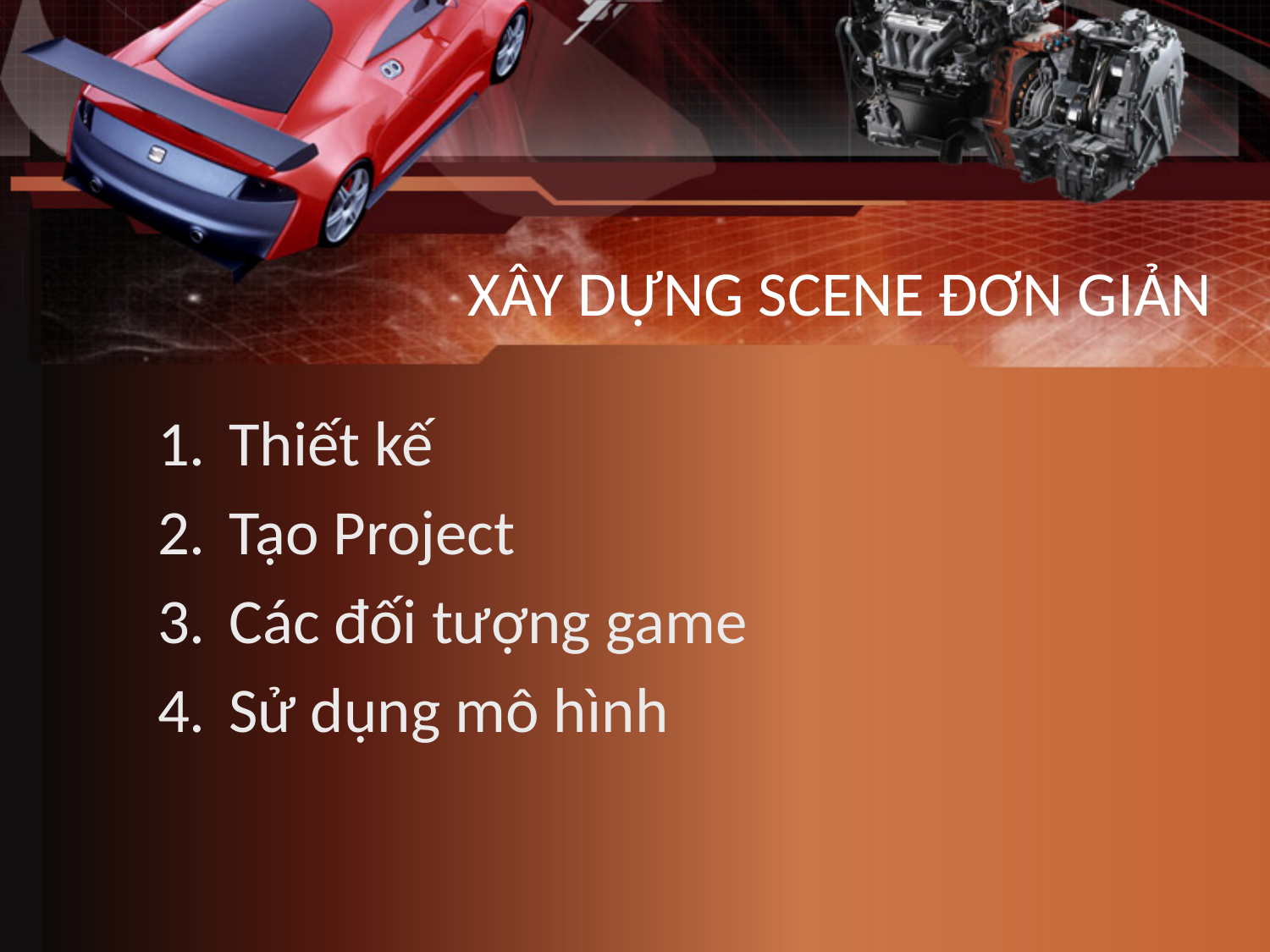

# XÂY DỰNG SCENE ĐƠN GIẢN
Thiết kế
Tạo Project
Các đối tượng game
Sử dụng mô hình